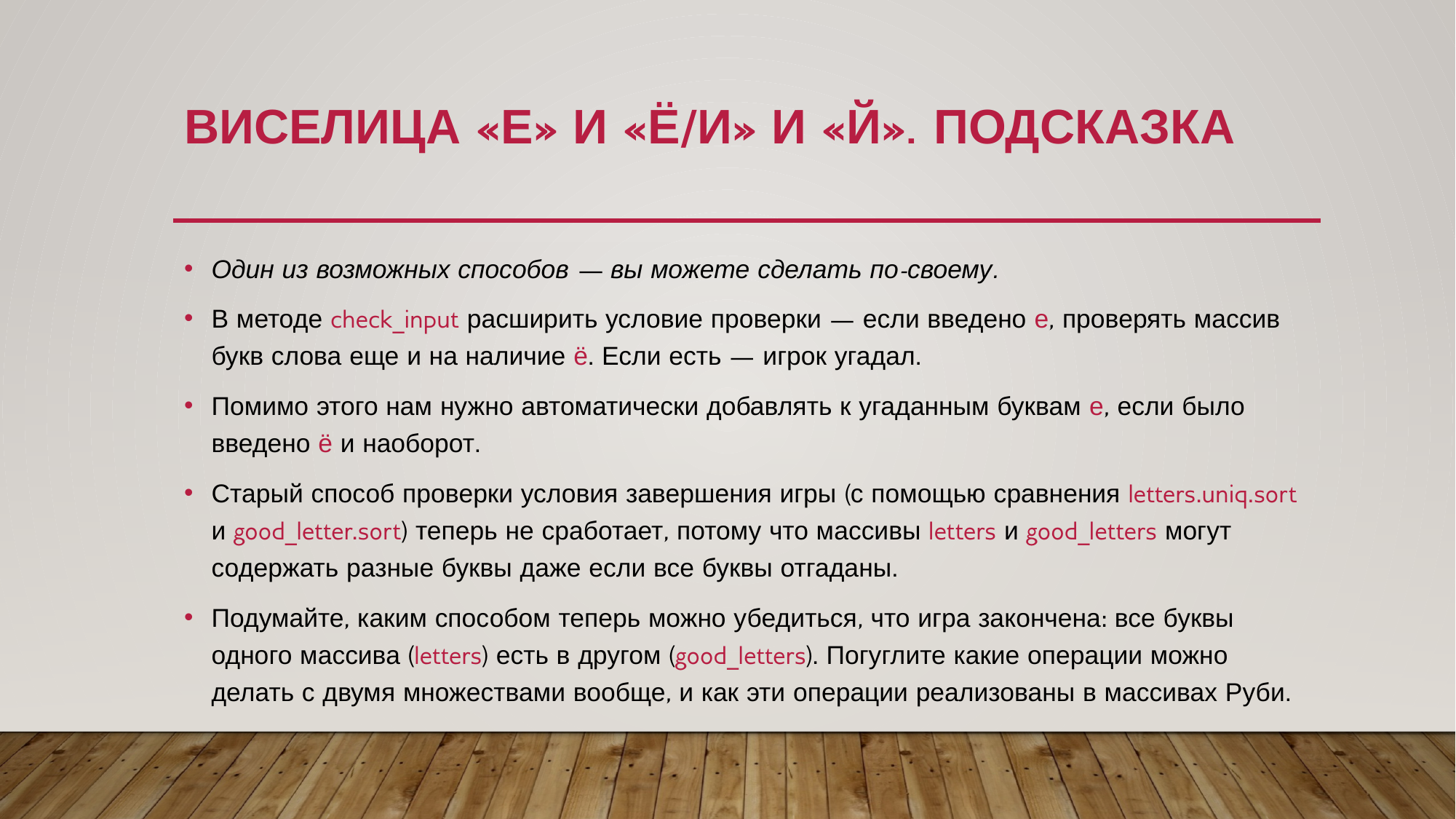

# Виселица «Е» и «Ё/И» и «й». подсказка
Один из возможных способов — вы можете сделать по-своему.
В методе check_input расширить условие проверки — если введено е, проверять массив букв слова еще и на наличие ё. Если есть — игрок угадал.
Помимо этого нам нужно автоматически добавлять к угаданным буквам е, если было введено ё и наоборот.
Старый способ проверки условия завершения игры (с помощью сравнения letters.uniq.sort и good_letter.sort) теперь не сработает, потому что массивы letters и good_letters могут содержать разные буквы даже если все буквы отгаданы.
Подумайте, каким способом теперь можно убедиться, что игра закончена: все буквы одного массива (letters) есть в другом (good_letters). Погуглите какие операции можно делать с двумя множествами вообще, и как эти операции реализованы в массивах Руби.